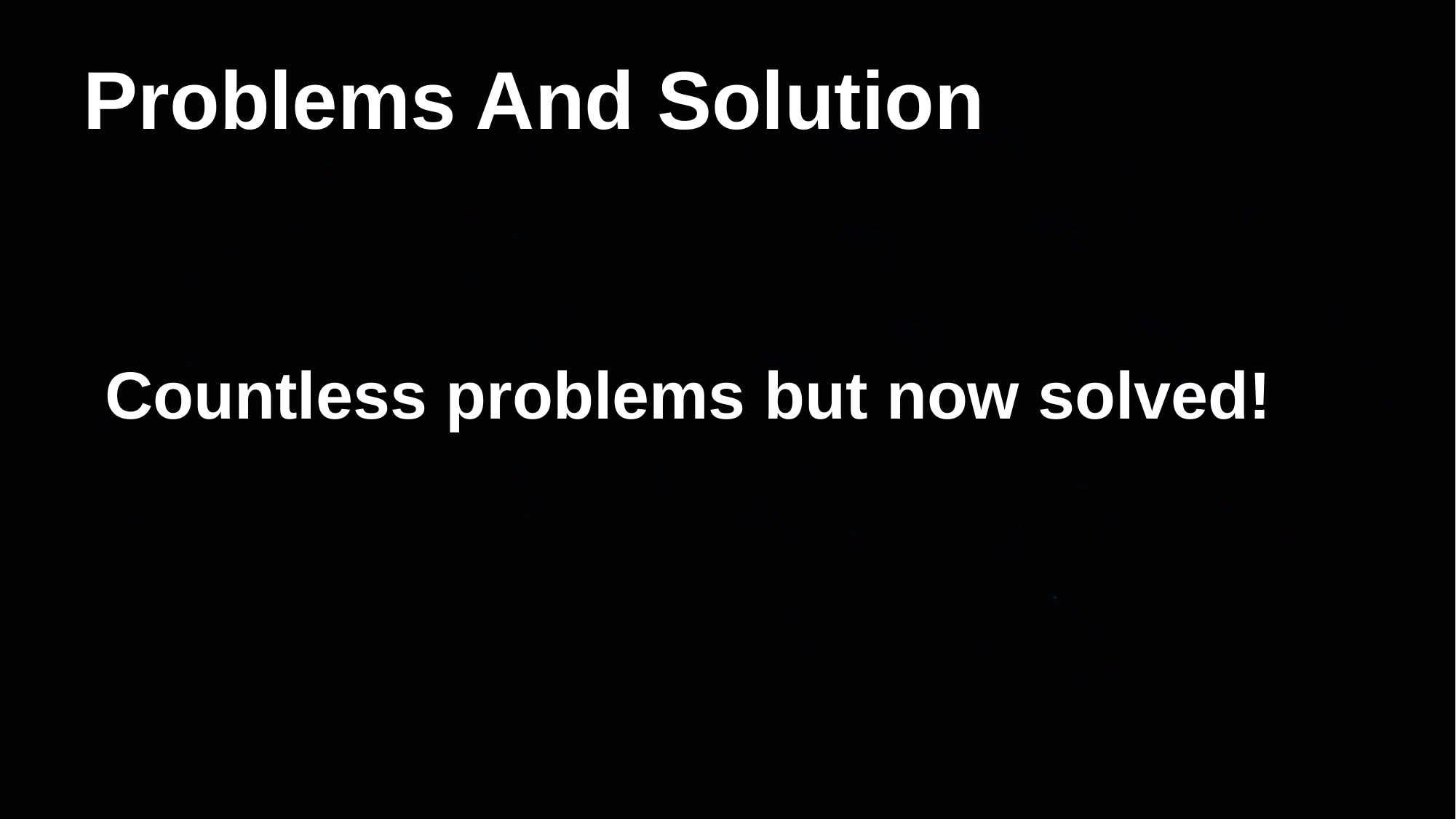

Problems And Solution
Countless problems but now solved!